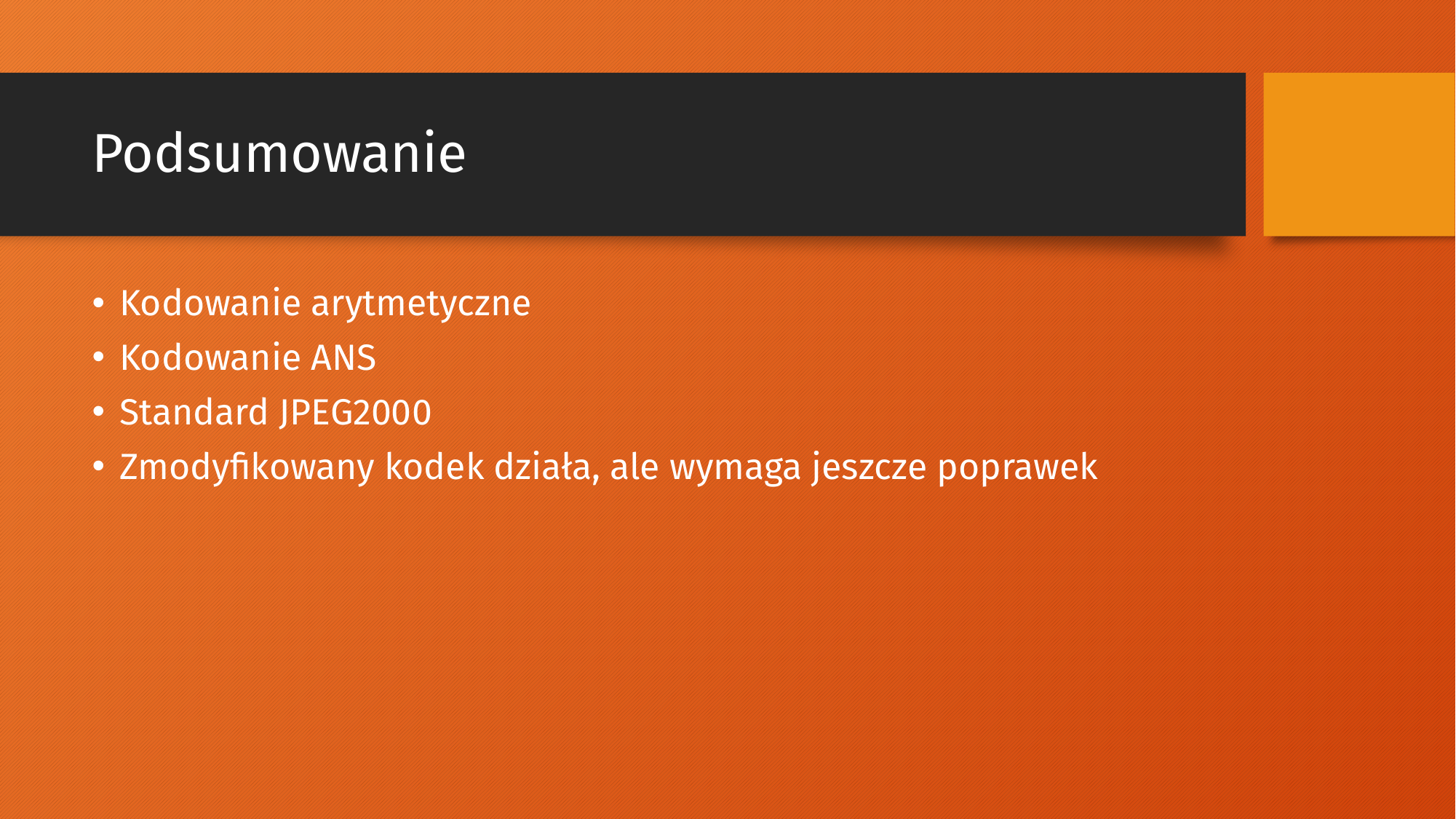

# Podsumowanie
Kodowanie arytmetyczne
Kodowanie ANS
Standard JPEG2000
Zmodyfikowany kodek działa, ale wymaga jeszcze poprawek